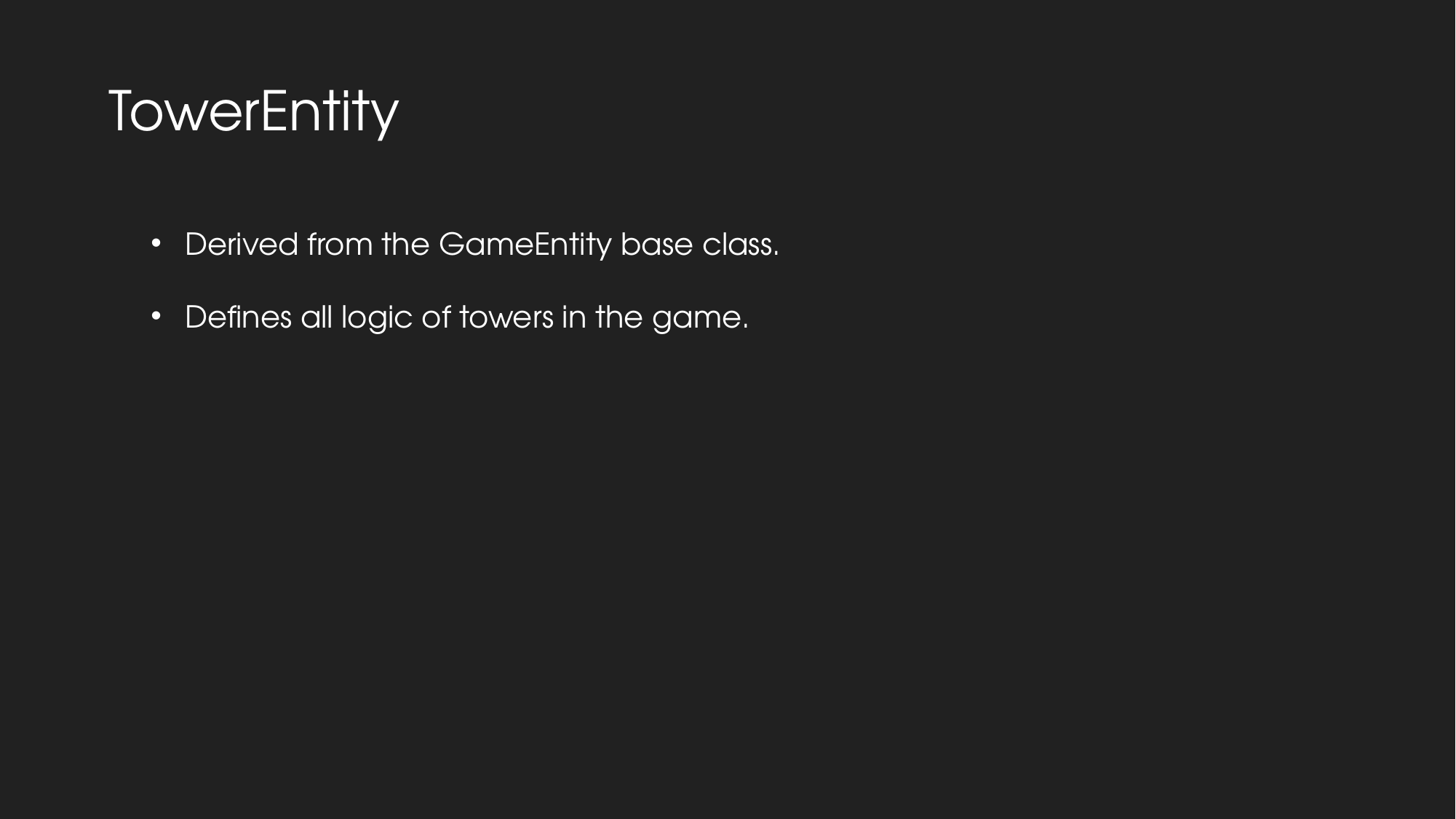

TowerEntity
Derived from the GameEntity base class.
Defines all logic of towers in the game.